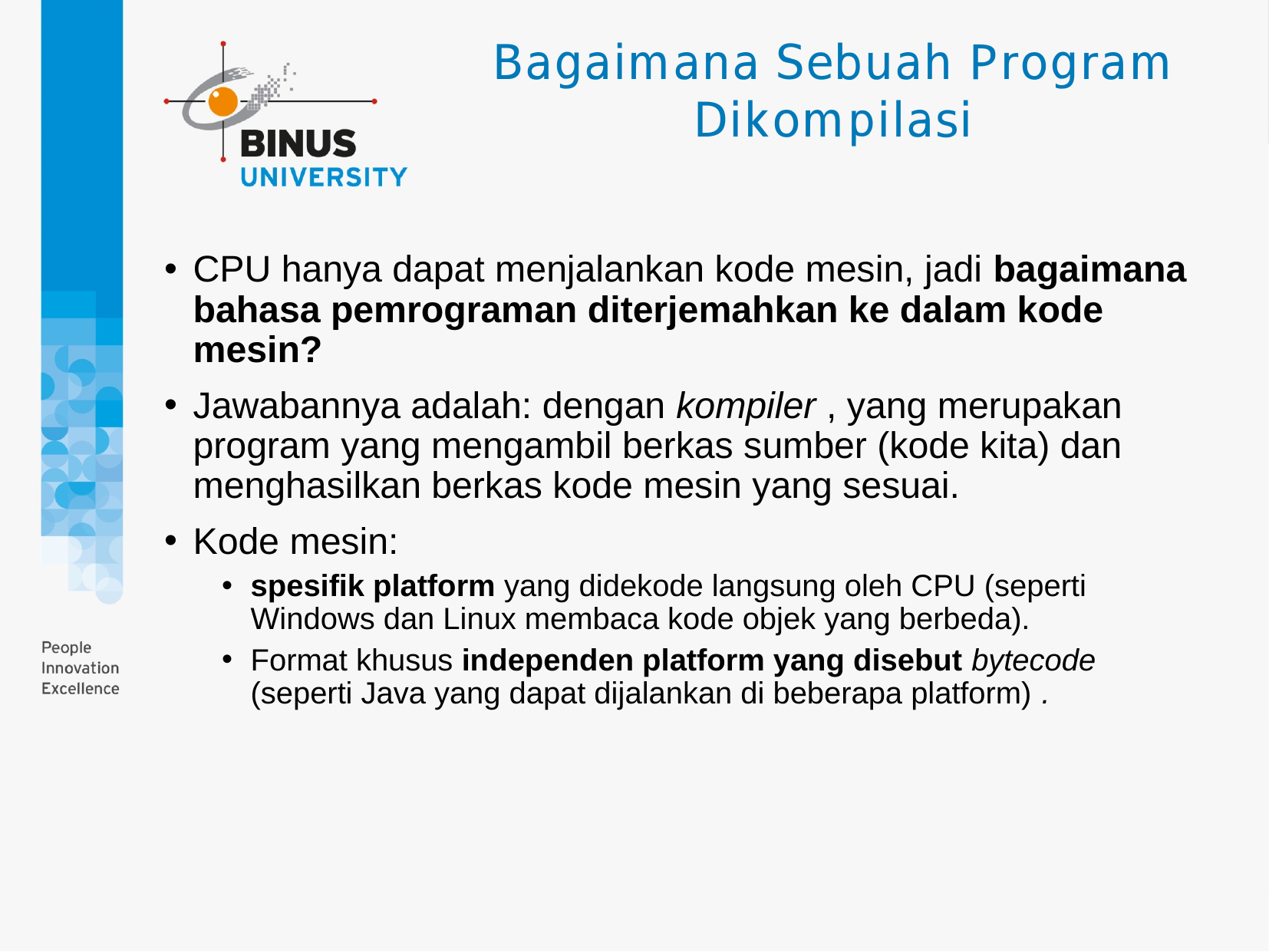

Bagaimana Sebuah Program Dikompilasi
CPU hanya dapat menjalankan kode mesin, jadi bagaimana bahasa pemrograman diterjemahkan ke dalam kode mesin?
Jawabannya adalah: dengan kompiler , yang merupakan program yang mengambil berkas sumber (kode kita) dan menghasilkan berkas kode mesin yang sesuai.
Kode mesin:
spesifik platform yang didekode langsung oleh CPU (seperti Windows dan Linux membaca kode objek yang berbeda).
Format khusus independen platform yang disebut bytecode (seperti Java yang dapat dijalankan di beberapa platform) .